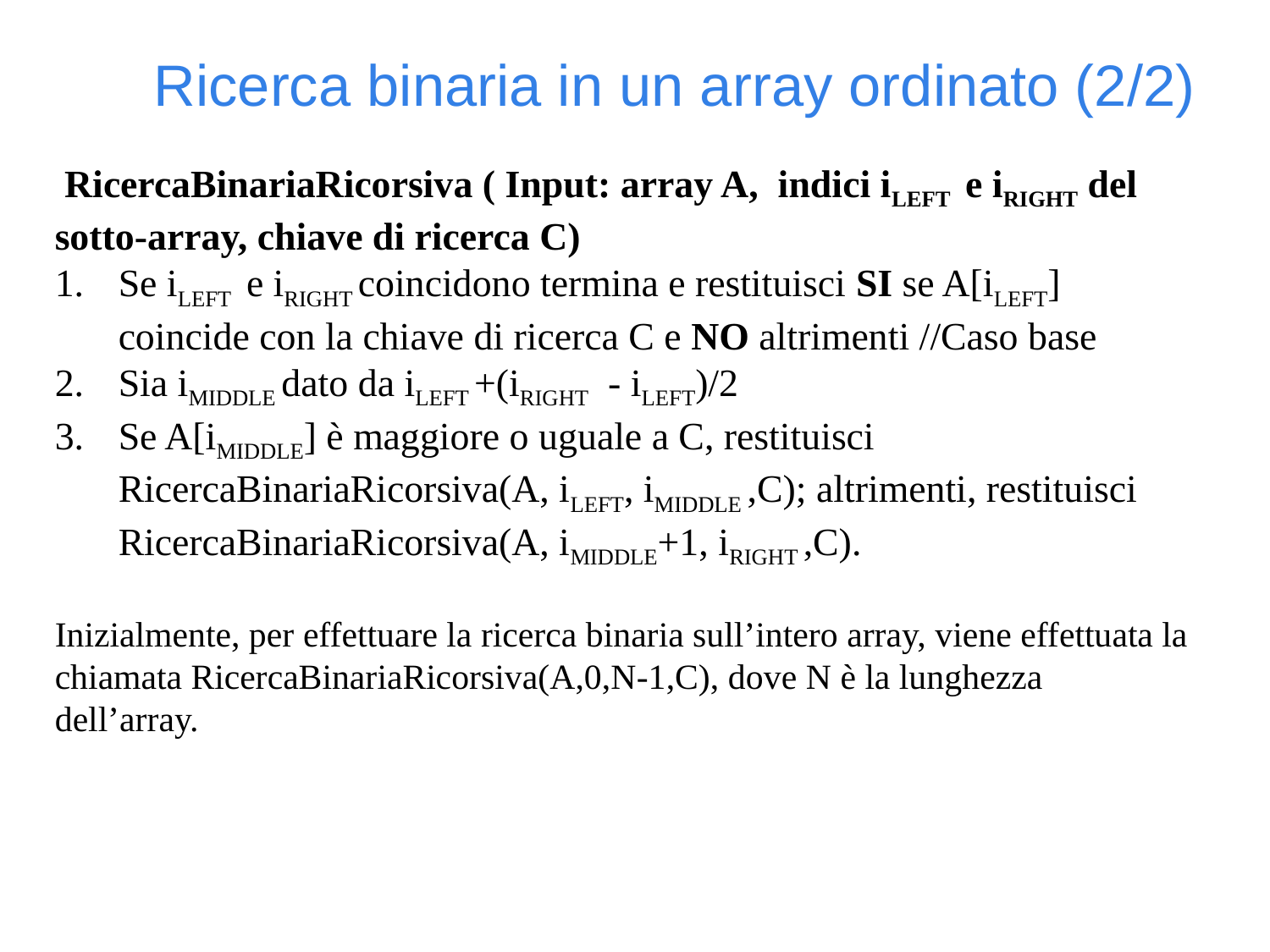

Ricerca binaria in un array ordinato (2/2)
 RicercaBinariaRicorsiva ( Input: array A,  indici iLEFT  e iRIGHT del sotto-array, chiave di ricerca C)
Se iLEFT  e iRIGHT coincidono termina e restituisci SI se A[iLEFT] coincide con la chiave di ricerca C e NO altrimenti //Caso base
Sia iMIDDLE dato da iLEFT +(iRIGHT  - iLEFT)/2
Se A[iMIDDLE] è maggiore o uguale a C, restituisci RicercaBinariaRicorsiva(A, iLEFT, iMIDDLE ,C); altrimenti, restituisci  RicercaBinariaRicorsiva(A, iMIDDLE+1, iRIGHT ,C).

Inizialmente, per effettuare la ricerca binaria sull’intero array, viene effettuata la chiamata RicercaBinariaRicorsiva(A,0,N-1,C), dove N è la lunghezza dell’array.